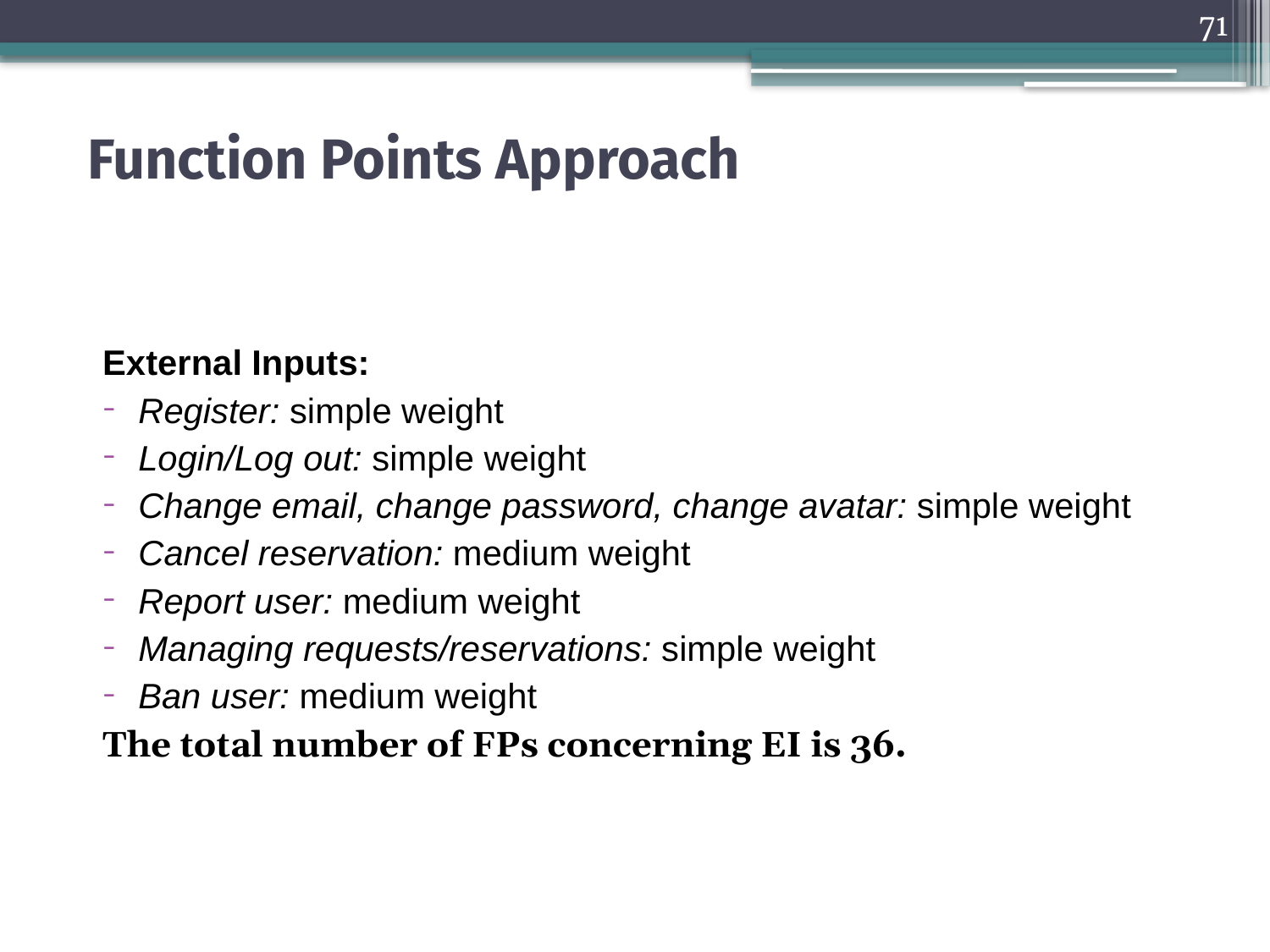

71
# Function Points Approach

External Inputs:
Register: simple weight
Login/Log out: simple weight
Change email, change password, change avatar: simple weight
Cancel reservation: medium weight
Report user: medium weight
Managing requests/reservations: simple weight
Ban user: medium weight
The total number of FPs concerning EI is 36.